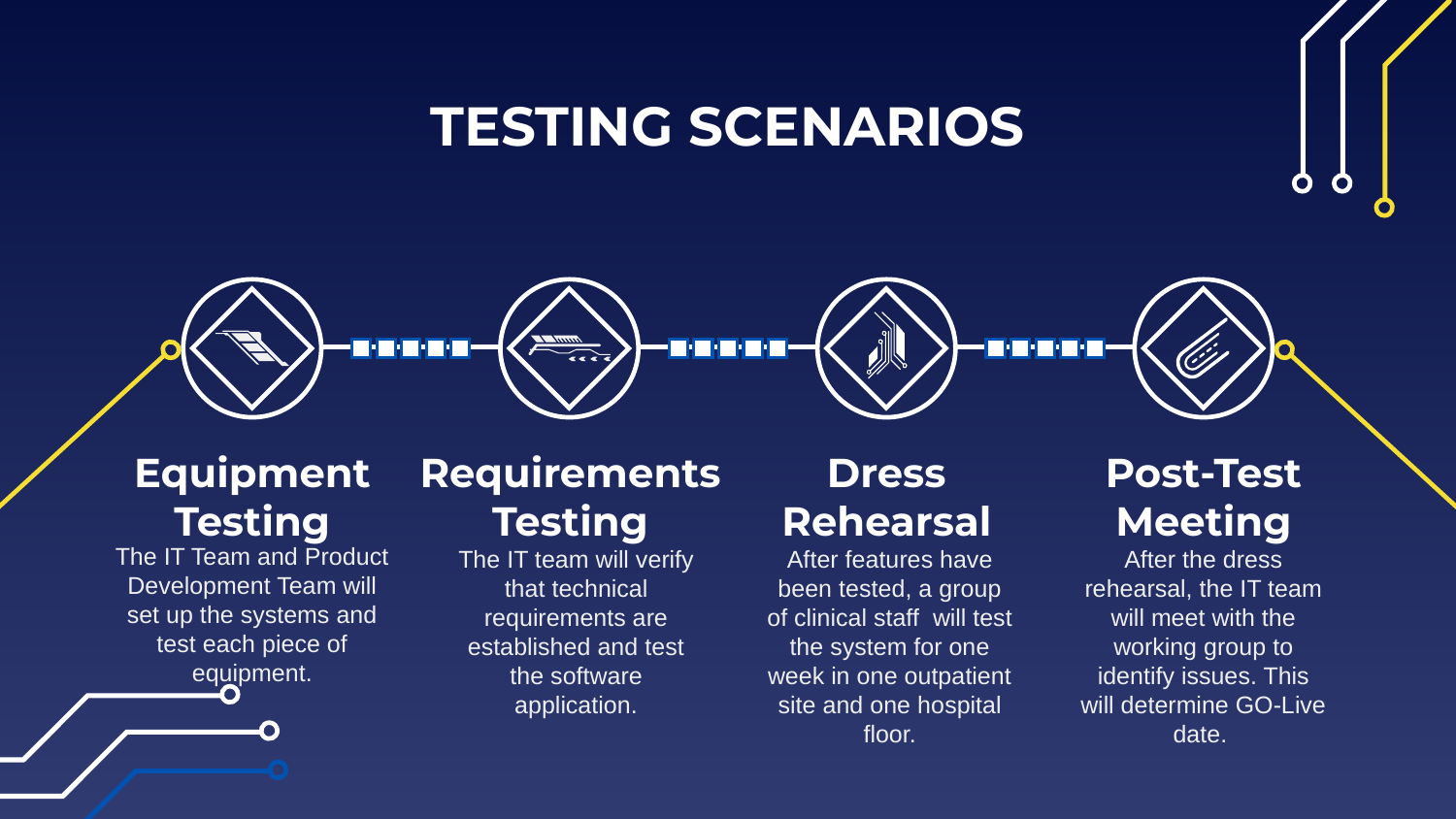

TESTING SCENARIOS

# Equipment Testing
Dress Rehearsal
Post-Test Meeting
Requirements Testing
The IT Team and Product Development Team will set up the systems and test each piece of equipment.
The IT team will verify that technical requirements are established and test the software application.
After features have been tested, a group of clinical staff  will test the system for one week in one outpatient site and one hospital floor.
After the dress rehearsal, the IT team will meet with the working group to identify issues. This will determine GO-Live date.